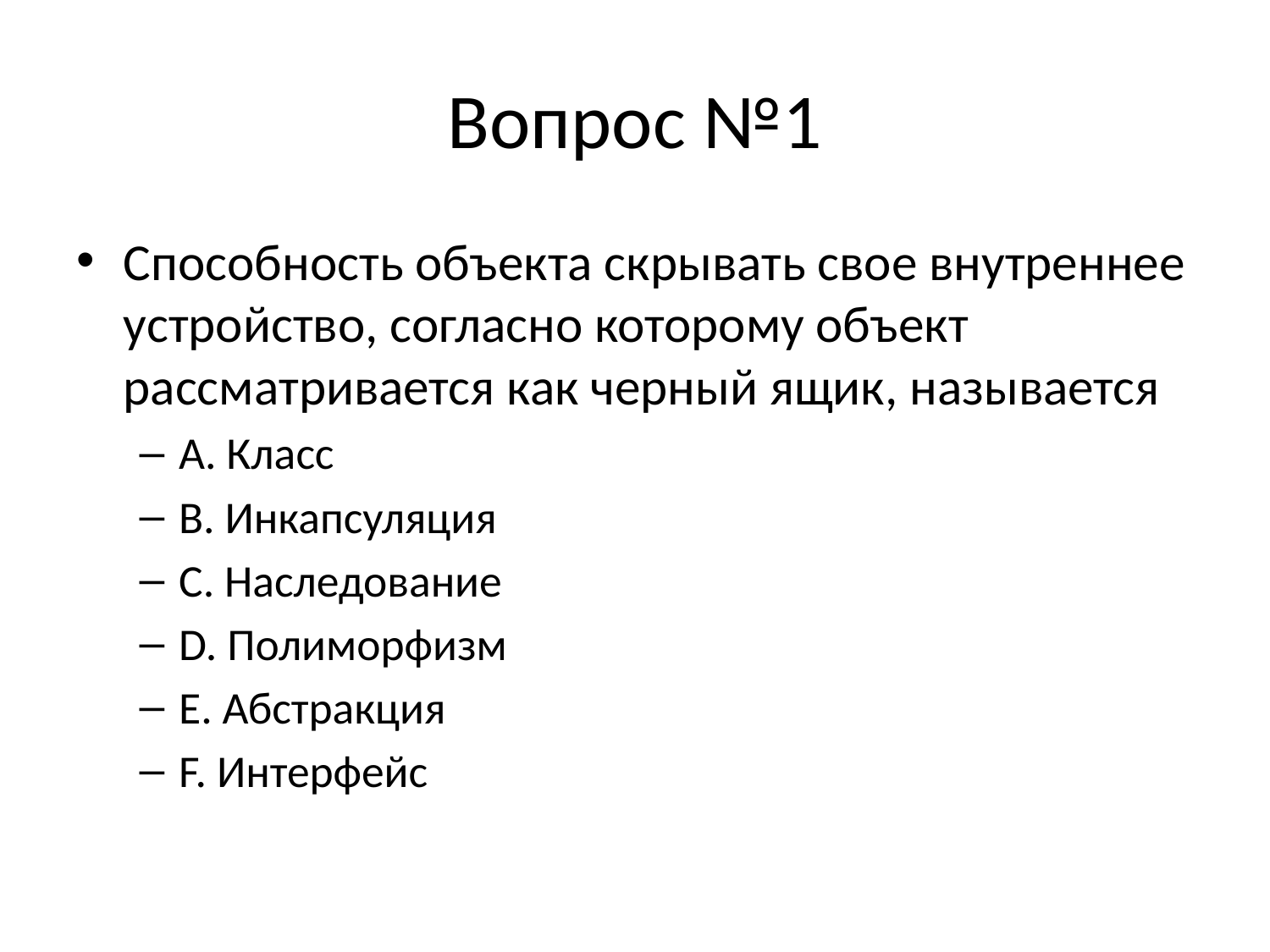

# Вопрос №1
Способность объекта скрывать свое внутреннее устройство, согласно которому объект рассматривается как черный ящик, называется
A. Класс
B. Инкапсуляция
C. Наследование
D. Полиморфизм
E. Абстракция
F. Интерфейс